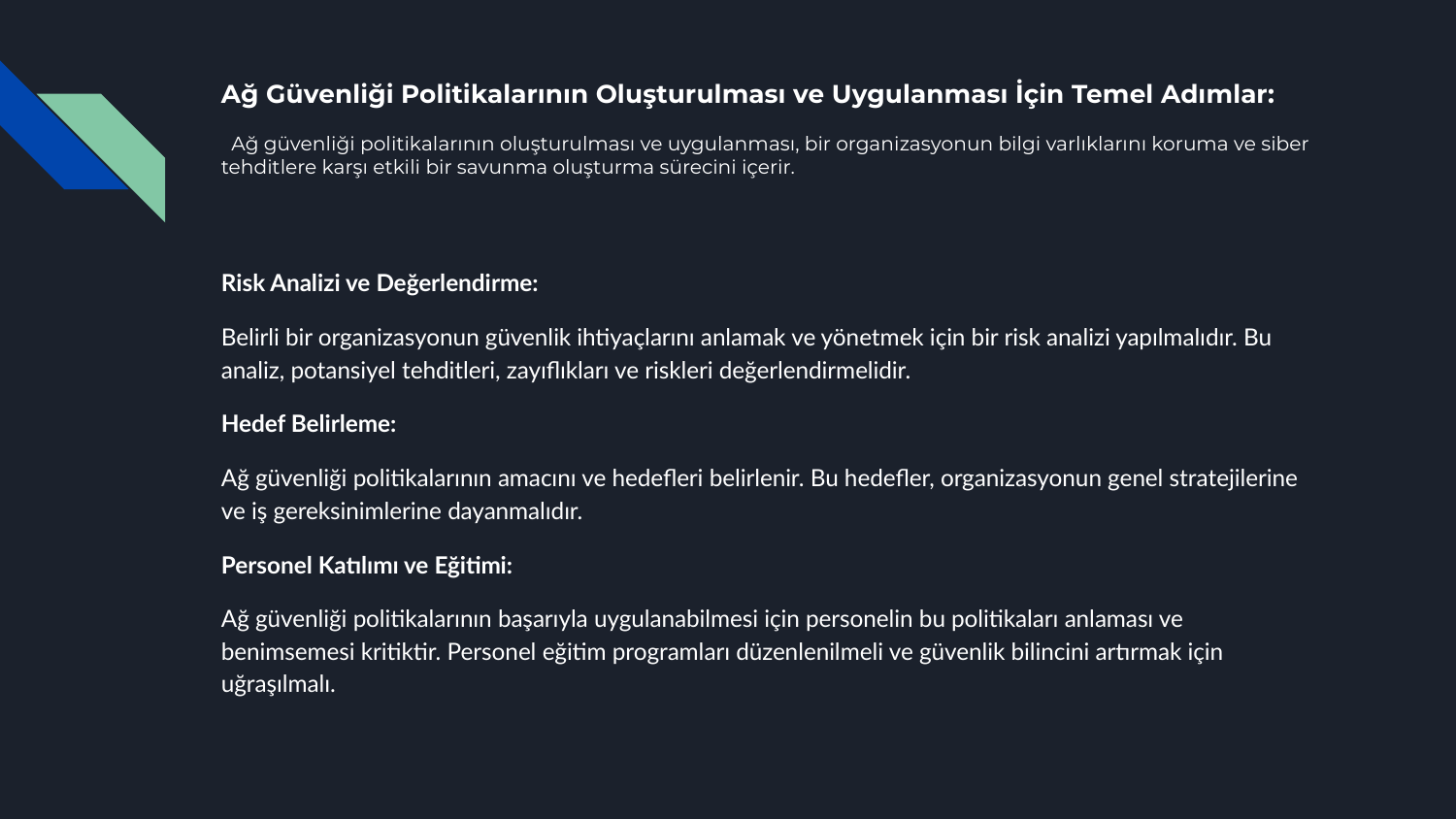

# Ağ Güvenliği Politikalarının Oluşturulması ve Uygulanması İçin Temel Adımlar:

  Ağ güvenliği politikalarının oluşturulması ve uygulanması, bir organizasyonun bilgi varlıklarını koruma ve siber tehditlere karşı etkili bir savunma oluşturma sürecini içerir.

Risk Analizi ve Değerlendirme:
Belirli bir organizasyonun güvenlik ihtiyaçlarını anlamak ve yönetmek için bir risk analizi yapılmalıdır. Bu analiz, potansiyel tehditleri, zayıflıkları ve riskleri değerlendirmelidir.
Hedef Belirleme:
Ağ güvenliği politikalarının amacını ve hedefleri belirlenir. Bu hedefler, organizasyonun genel stratejilerine ve iş gereksinimlerine dayanmalıdır.
Personel Katılımı ve Eğitimi:
Ağ güvenliği politikalarının başarıyla uygulanabilmesi için personelin bu politikaları anlaması ve benimsemesi kritiktir. Personel eğitim programları düzenlenilmeli ve güvenlik bilincini artırmak için uğraşılmalı.